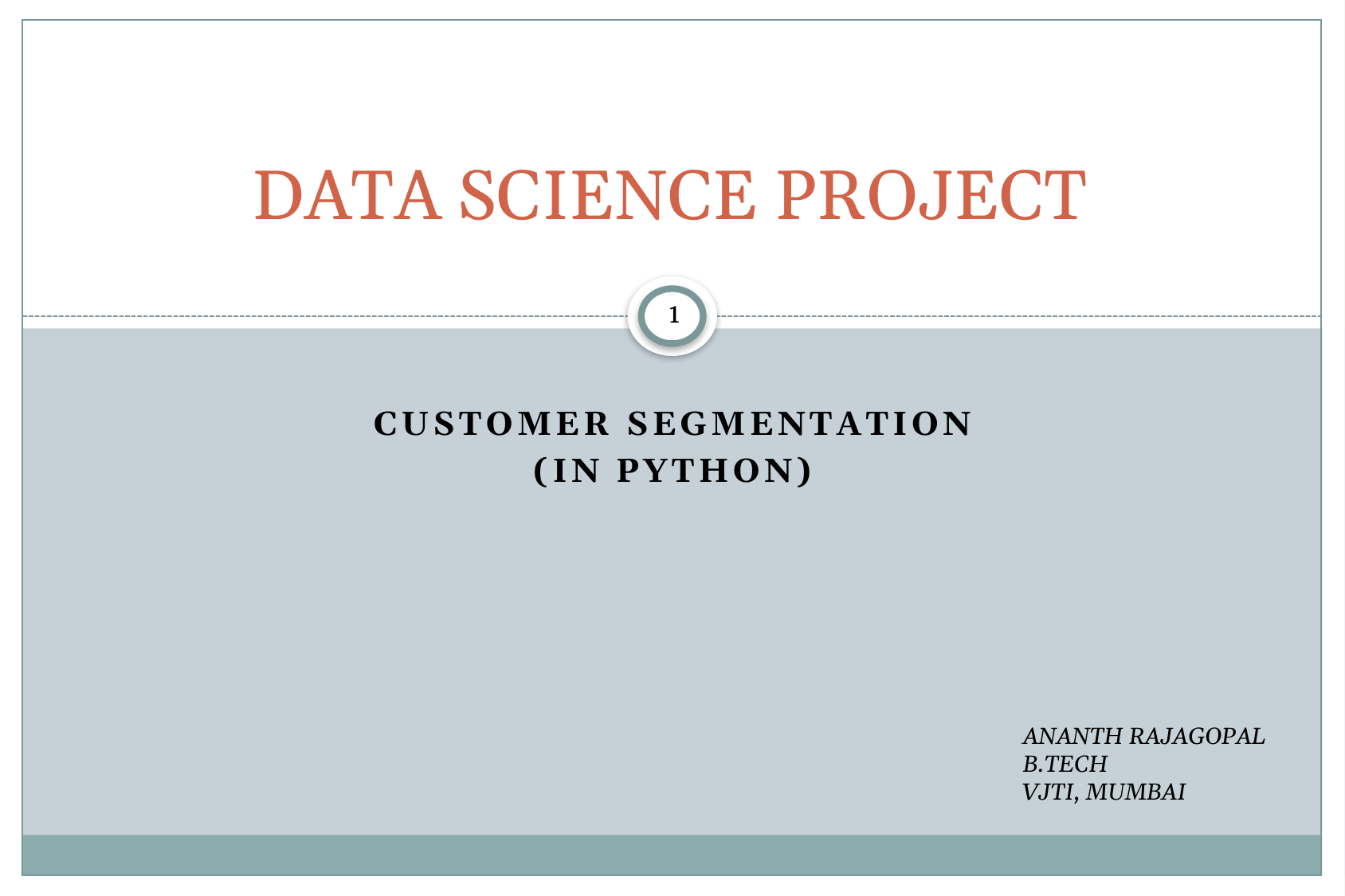

# DATA SCIENCE PROJECT
1
CUSTOMER SEGMENTATION
(IN PYTHON)
ANANTH RAJAGOPAL
B.TECH
VJTI, MUMBAI